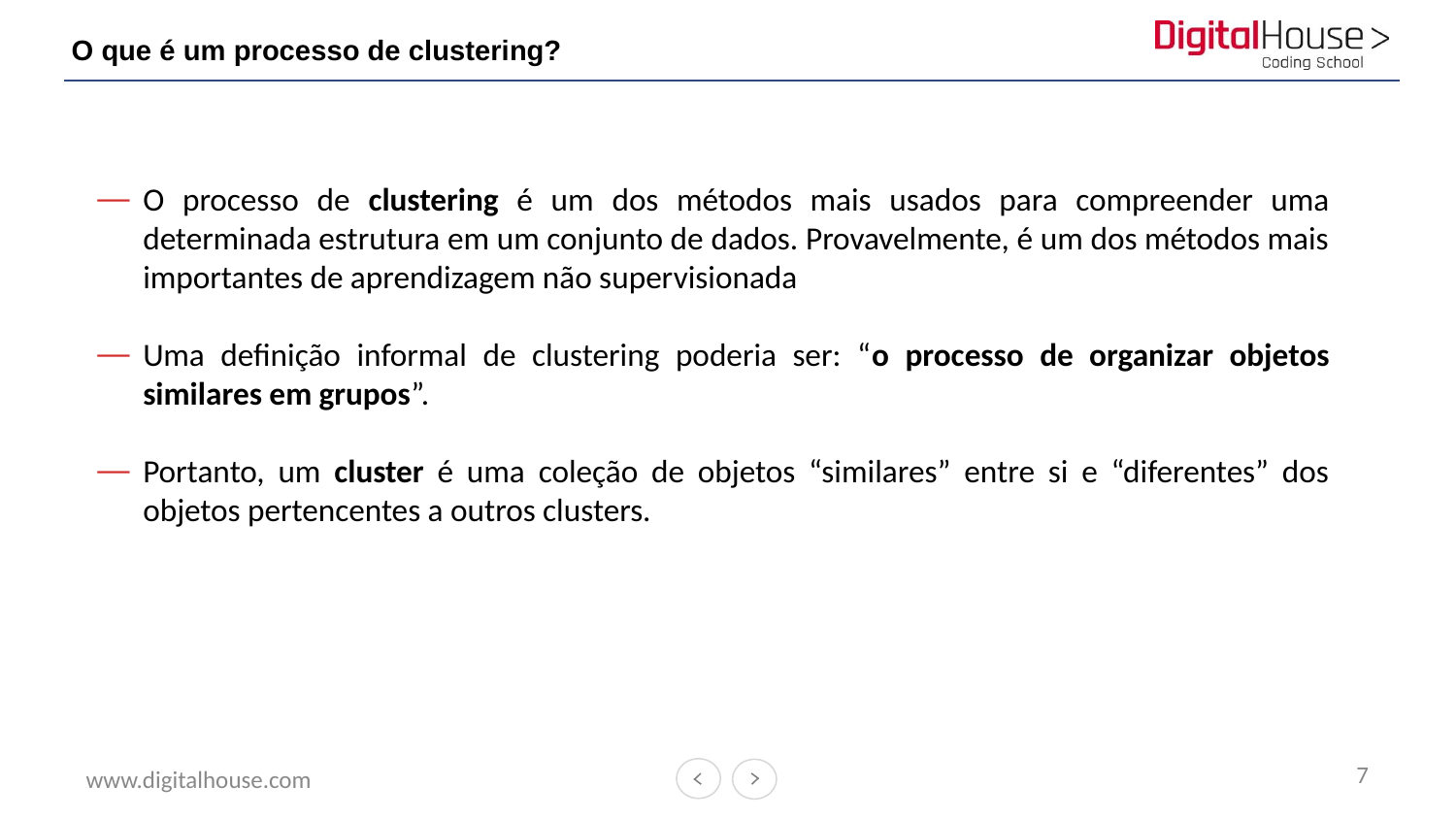

# O que é um processo de clustering?
O processo de clustering é um dos métodos mais usados para compreender uma determinada estrutura em um conjunto de dados. Provavelmente, é um dos métodos mais importantes de aprendizagem não supervisionada

Uma definição informal de clustering poderia ser: “o processo de organizar objetos similares em grupos”.

Portanto, um cluster é uma coleção de objetos “similares” entre si e “diferentes” dos objetos pertencentes a outros clusters.

7